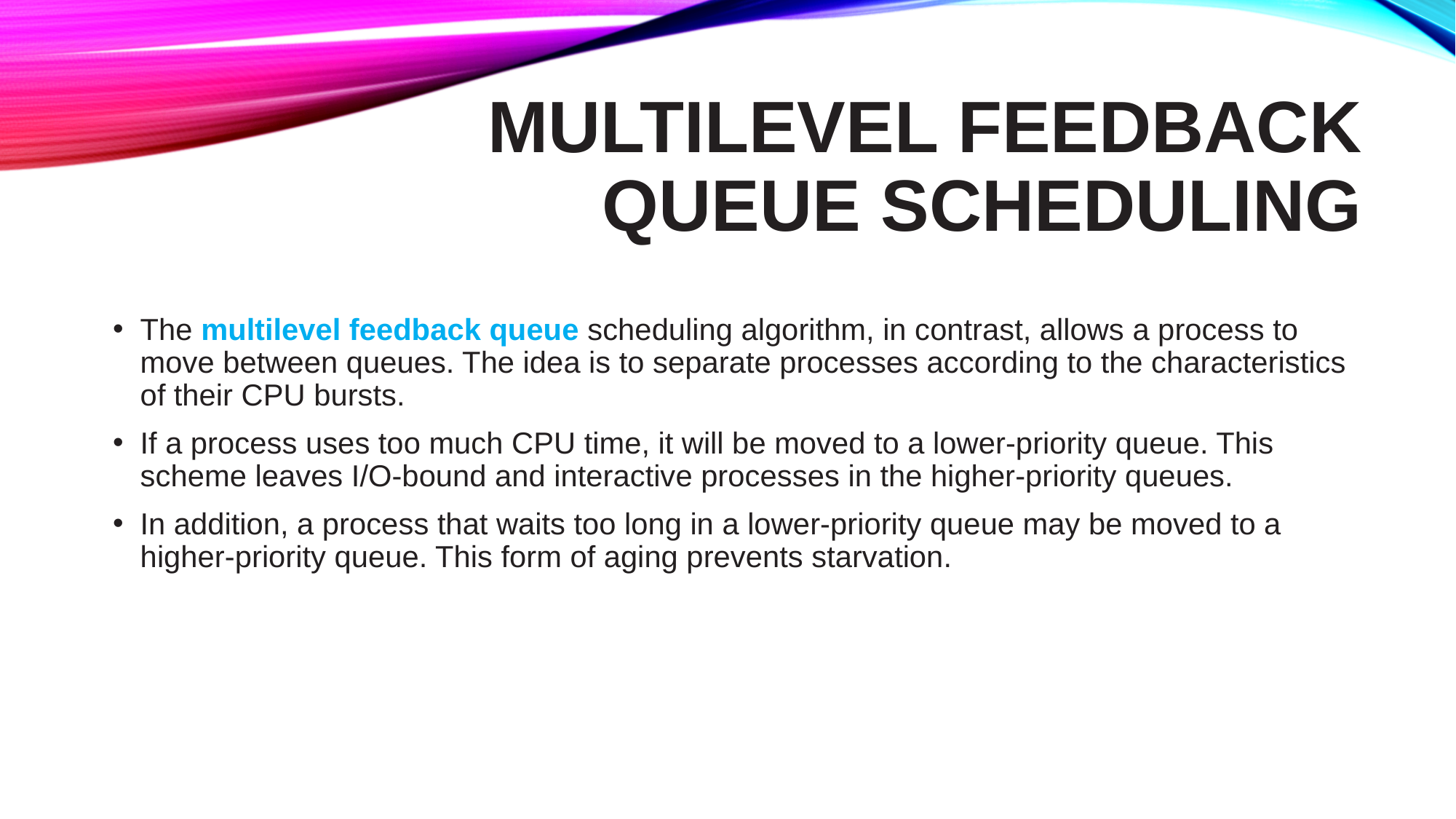

# Multilevel Feedback Queue Scheduling
The multilevel feedback queue scheduling algorithm, in contrast, allows a process to move between queues. The idea is to separate processes according to the characteristics of their CPU bursts.
If a process uses too much CPU time, it will be moved to a lower-priority queue. This scheme leaves I/O-bound and interactive processes in the higher-priority queues.
In addition, a process that waits too long in a lower-priority queue may be moved to a higher-priority queue. This form of aging prevents starvation.